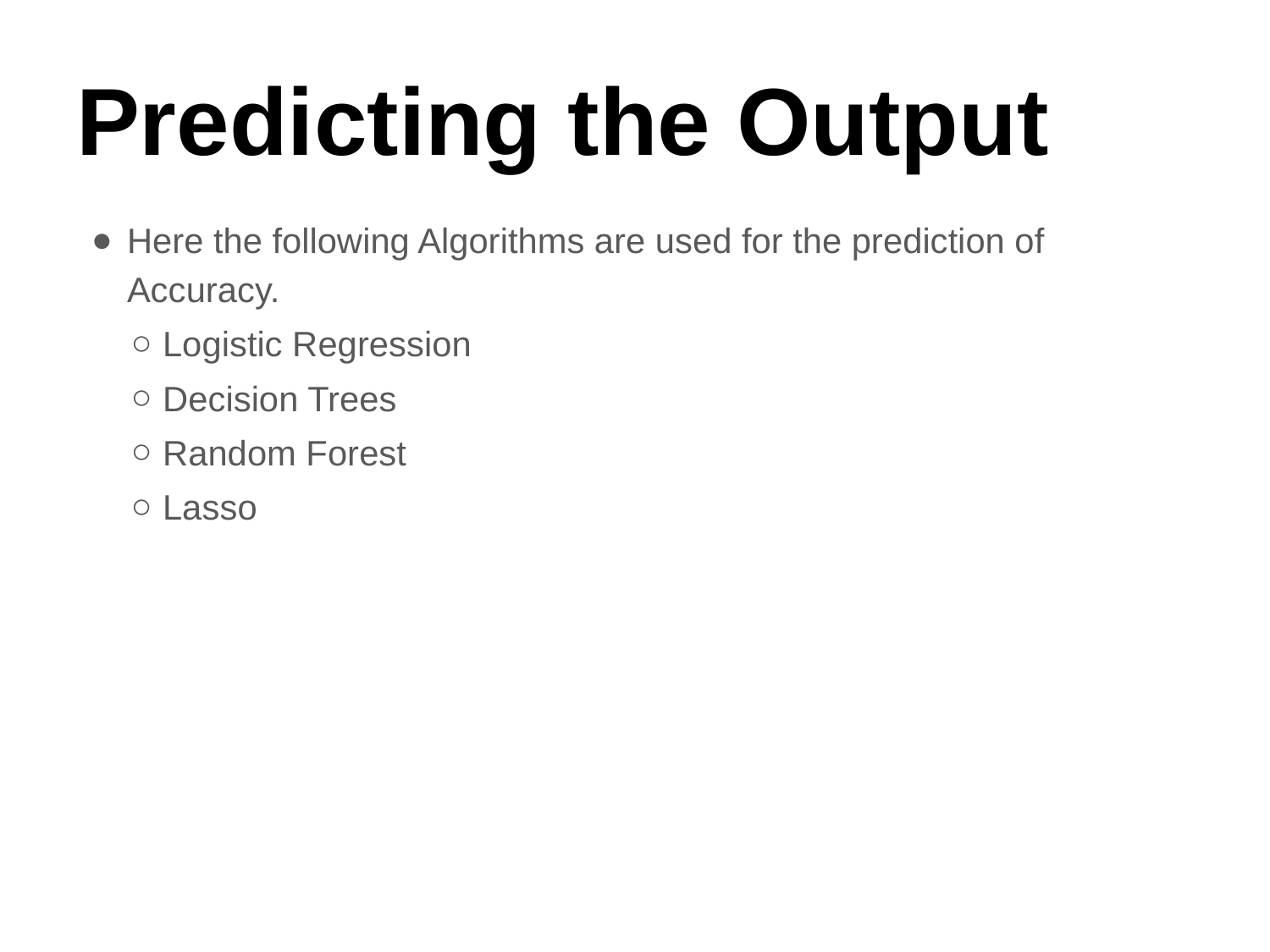

# Predicting the Output
Here the following Algorithms are used for the prediction of Accuracy.
Logistic Regression
Decision Trees
Random Forest
Lasso